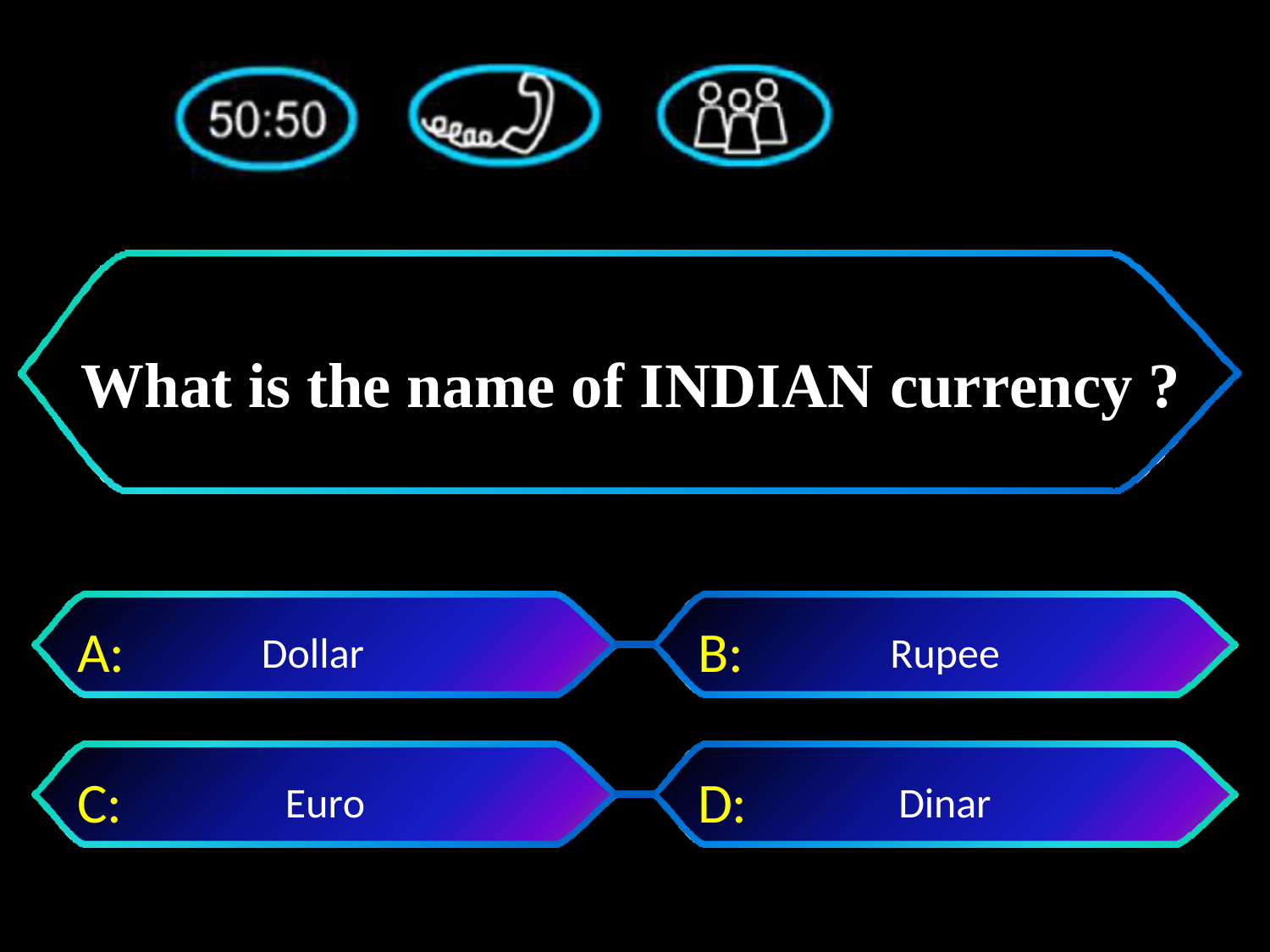

# What is the name of INDIAN currency ?

A:
B:
Rupee
Dollar

C:
D:
Dinar
Euro